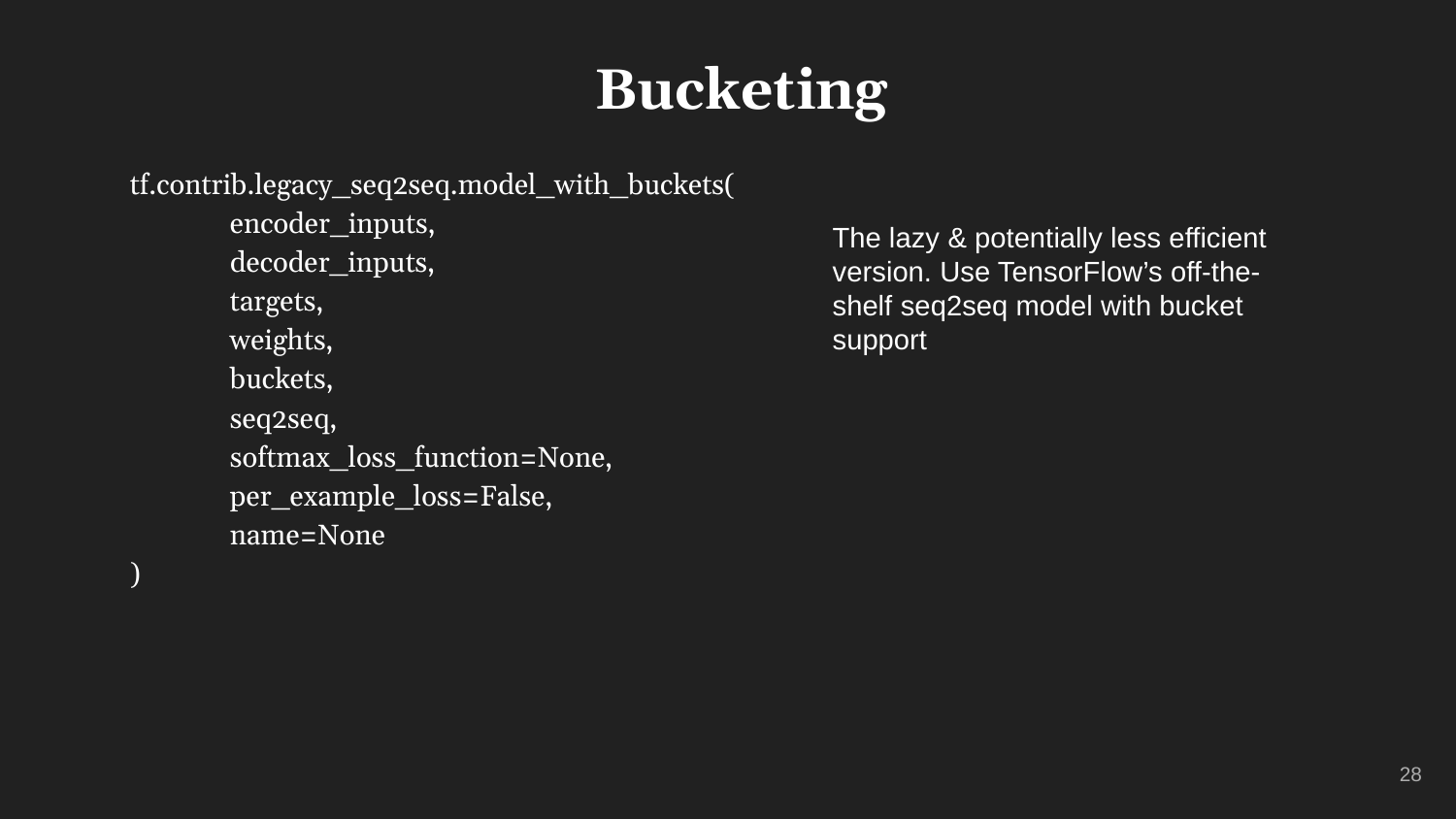

# Bucketing
tf.contrib.legacy_seq2seq.model_with_buckets(
    encoder_inputs,
    decoder_inputs,
    targets,
    weights,
    buckets,
    seq2seq,
    softmax_loss_function=None,
    per_example_loss=False,
    name=None
)

The lazy & potentially less efficient version. Use TensorFlow’s off-the-shelf seq2seq model with bucket support
28